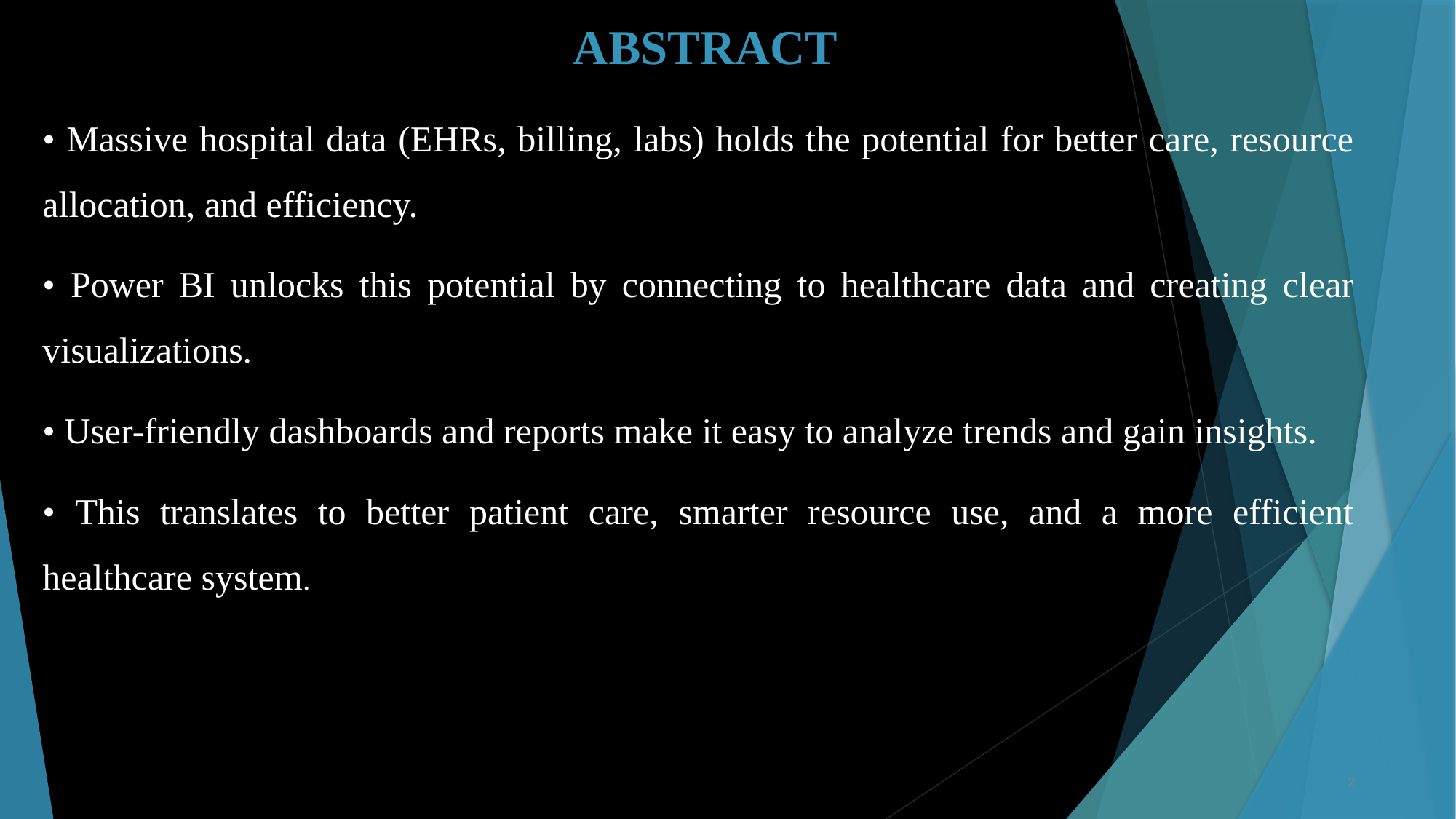

# ABSTRACT
• Massive hospital data (EHRs, billing, labs) holds the potential for better care, resource allocation, and efficiency.
• Power BI unlocks this potential by connecting to healthcare data and creating clear visualizations.
• User-friendly dashboards and reports make it easy to analyze trends and gain insights.
• This translates to better patient care, smarter resource use, and a more efficient healthcare system.
2